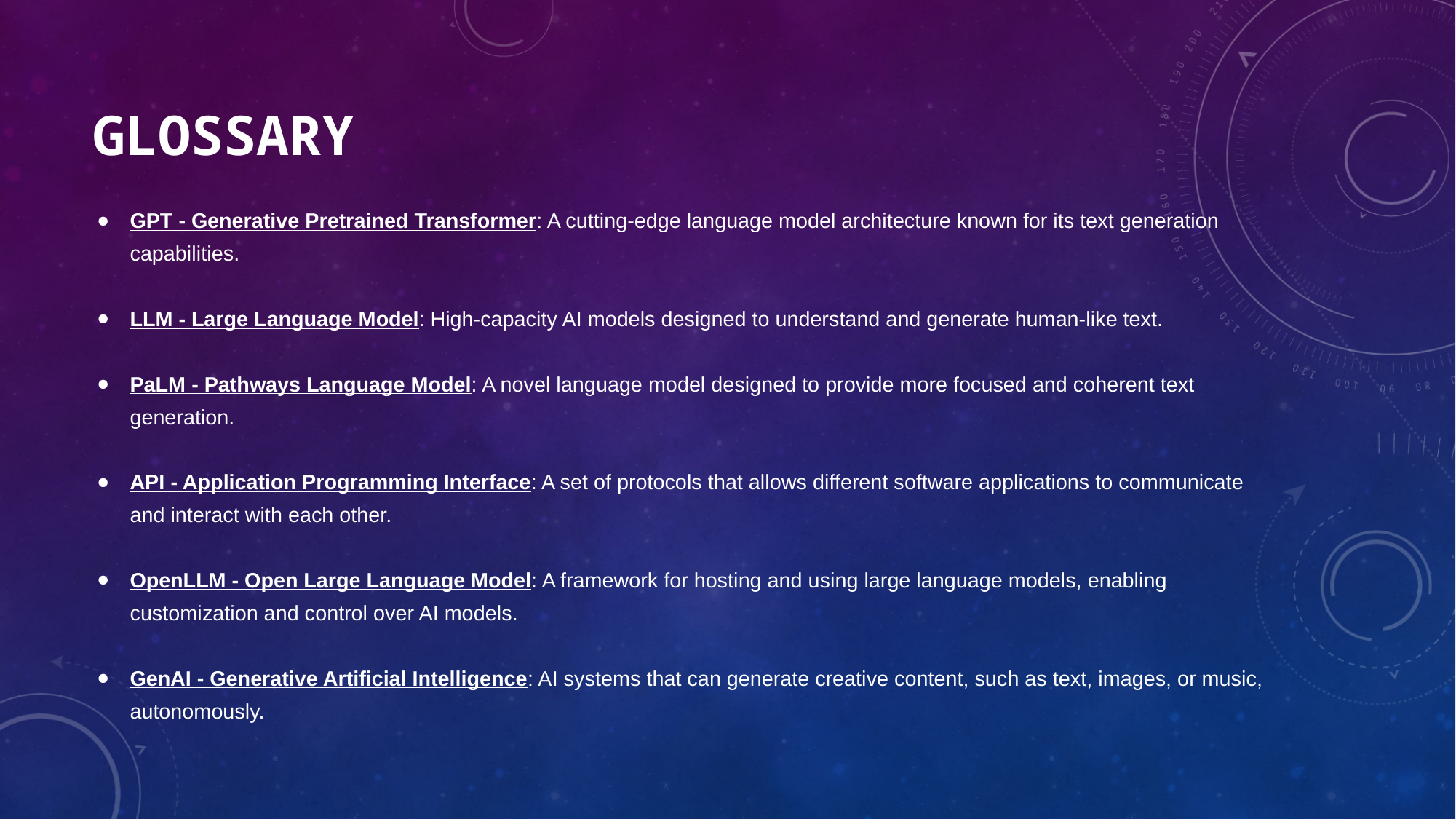

# Glossary
GPT - Generative Pretrained Transformer: A cutting-edge language model architecture known for its text generation capabilities.

LLM - Large Language Model: High-capacity AI models designed to understand and generate human-like text.

PaLM - Pathways Language Model: A novel language model designed to provide more focused and coherent text generation.

API - Application Programming Interface: A set of protocols that allows different software applications to communicate and interact with each other.

OpenLLM - Open Large Language Model: A framework for hosting and using large language models, enabling customization and control over AI models.

GenAI - Generative Artificial Intelligence: AI systems that can generate creative content, such as text, images, or music, autonomously.